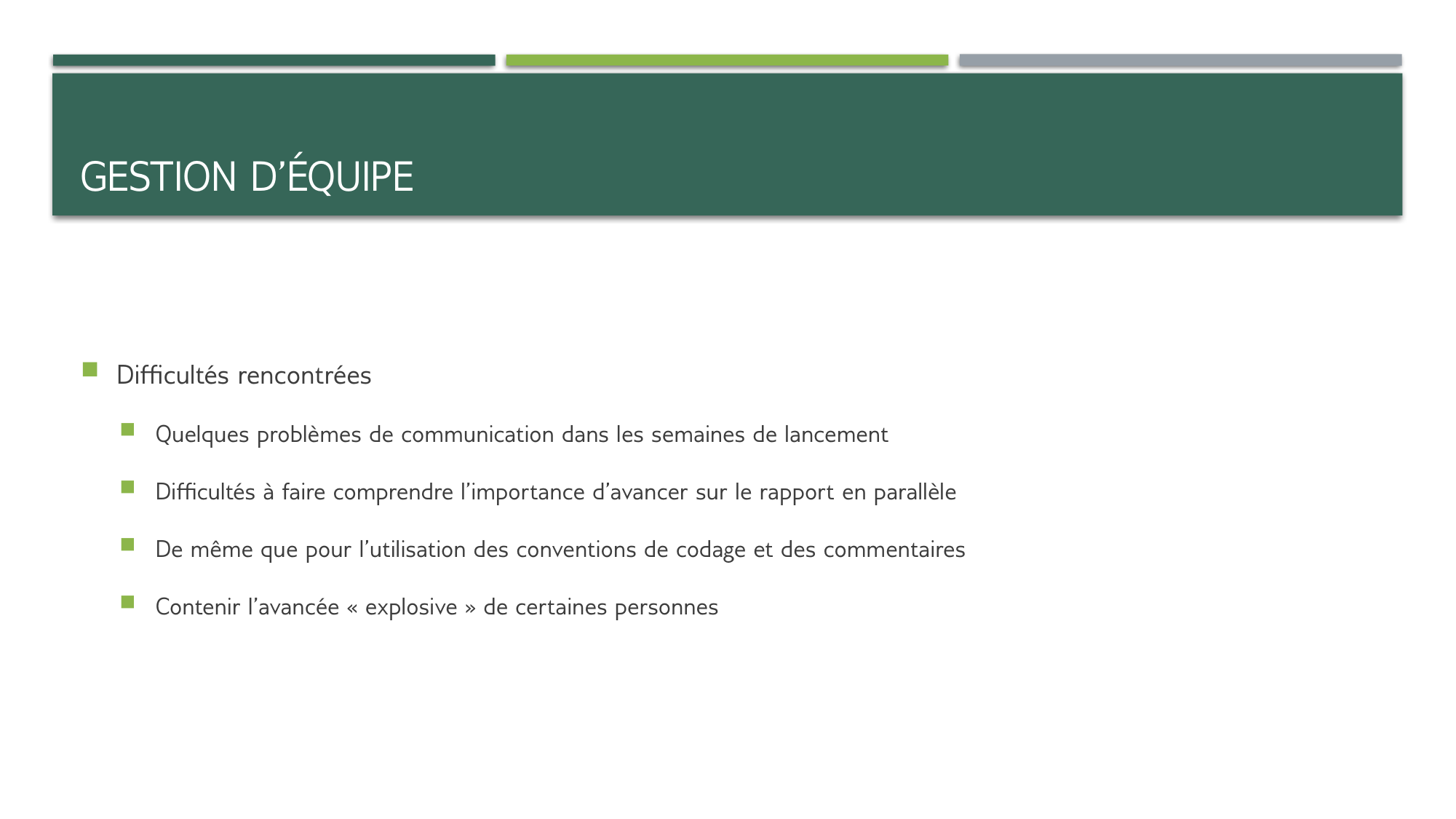

# Gestion d’équipe
Difficultés rencontrées
Quelques problèmes de communication dans les semaines de lancement
Difficultés à faire comprendre l’importance d’avancer sur le rapport en parallèle
De même que pour l’utilisation des conventions de codage et des commentaires
Contenir l’avancée « explosive » de certaines personnes